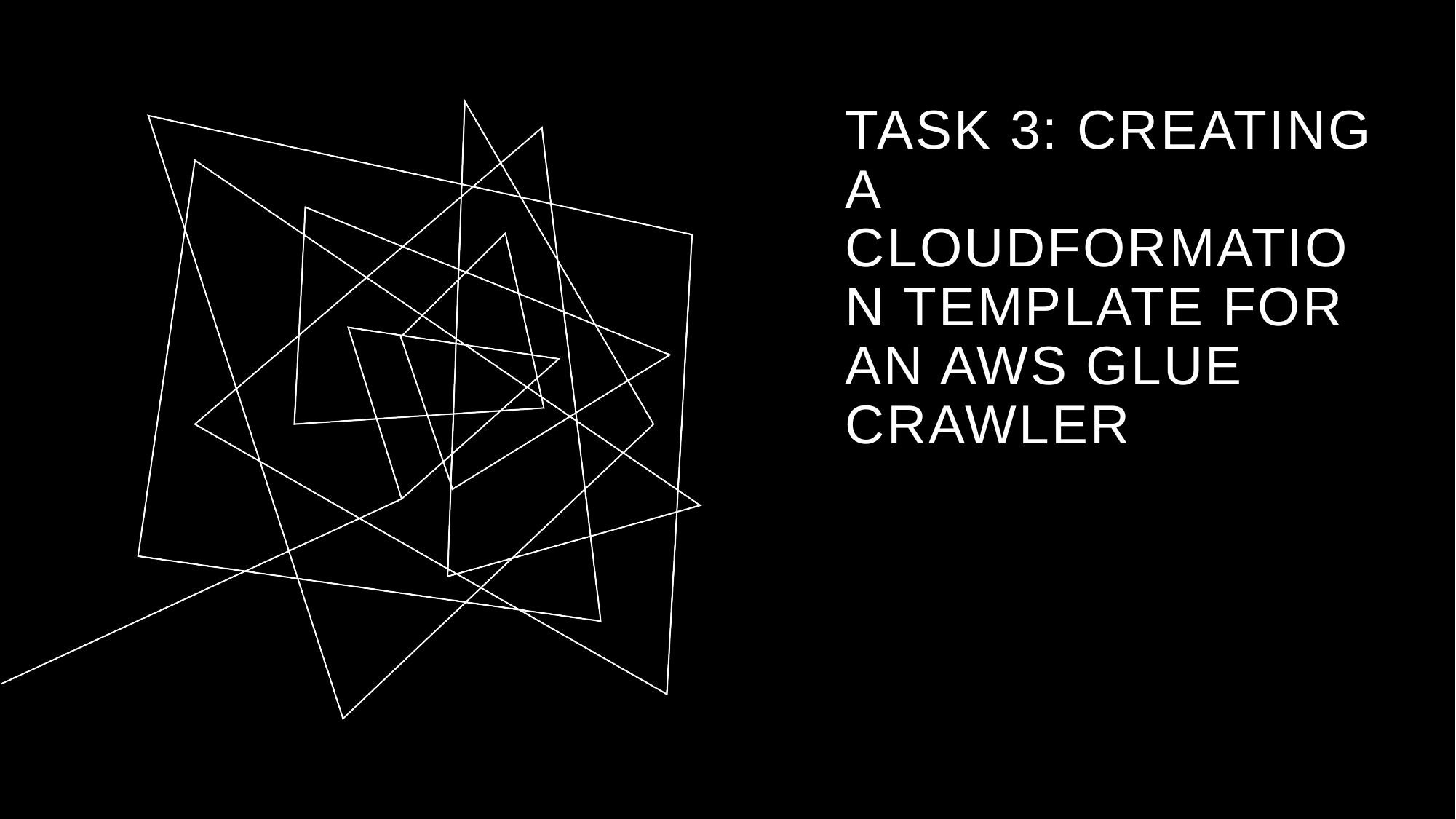

# Task 3: Creating a CloudFormation template for an AWS Glue crawler